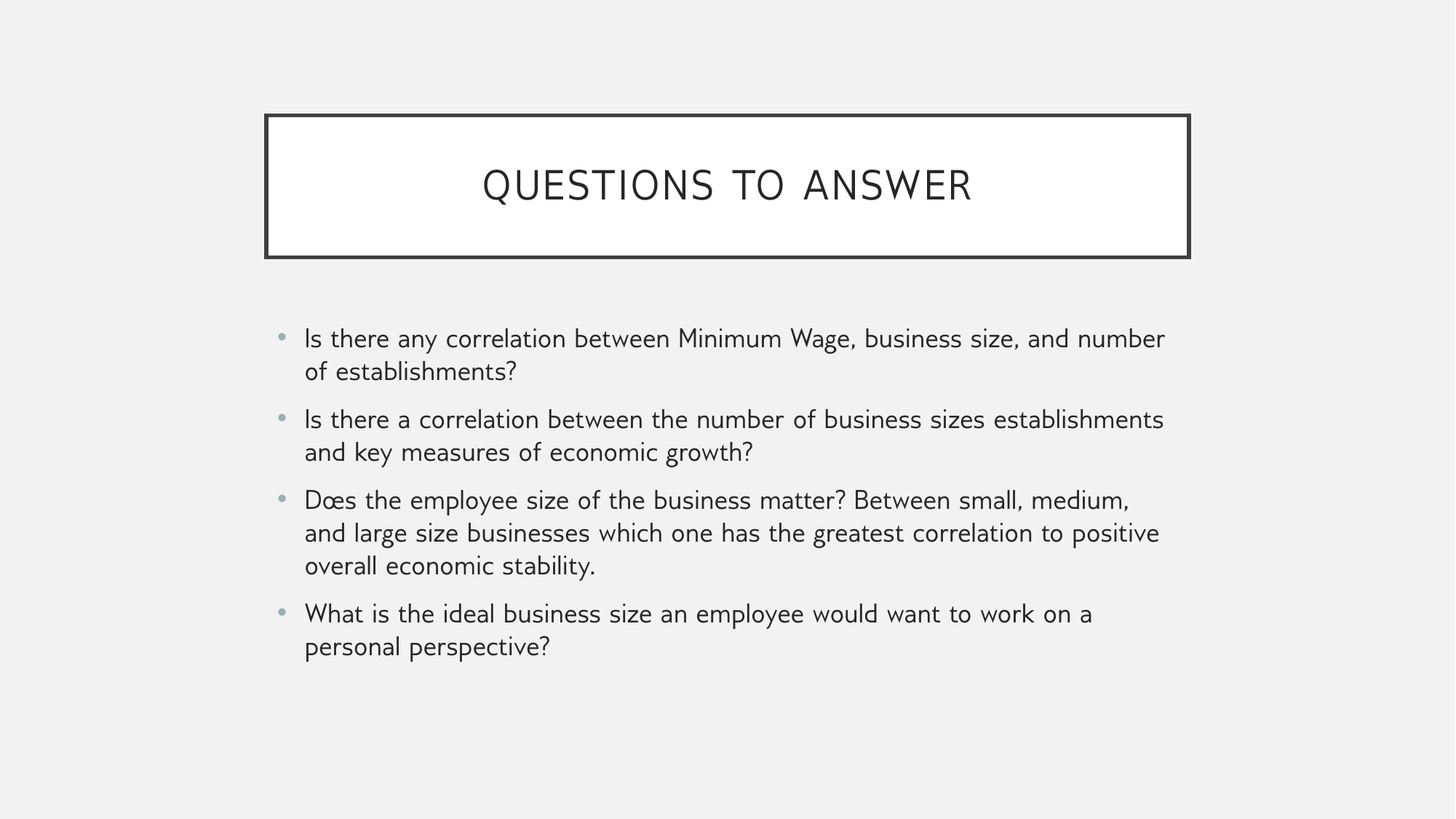

# Questions to Answer
Is there any correlation between Minimum Wage, business size, and number of establishments?
Is there a correlation between the number of business sizes establishments and key measures of economic growth?
Does the employee size of the business matter? Between small, medium, and large size businesses which one has the greatest correlation to positive overall economic stability.
What is the ideal business size an employee would want to work on a personal perspective?